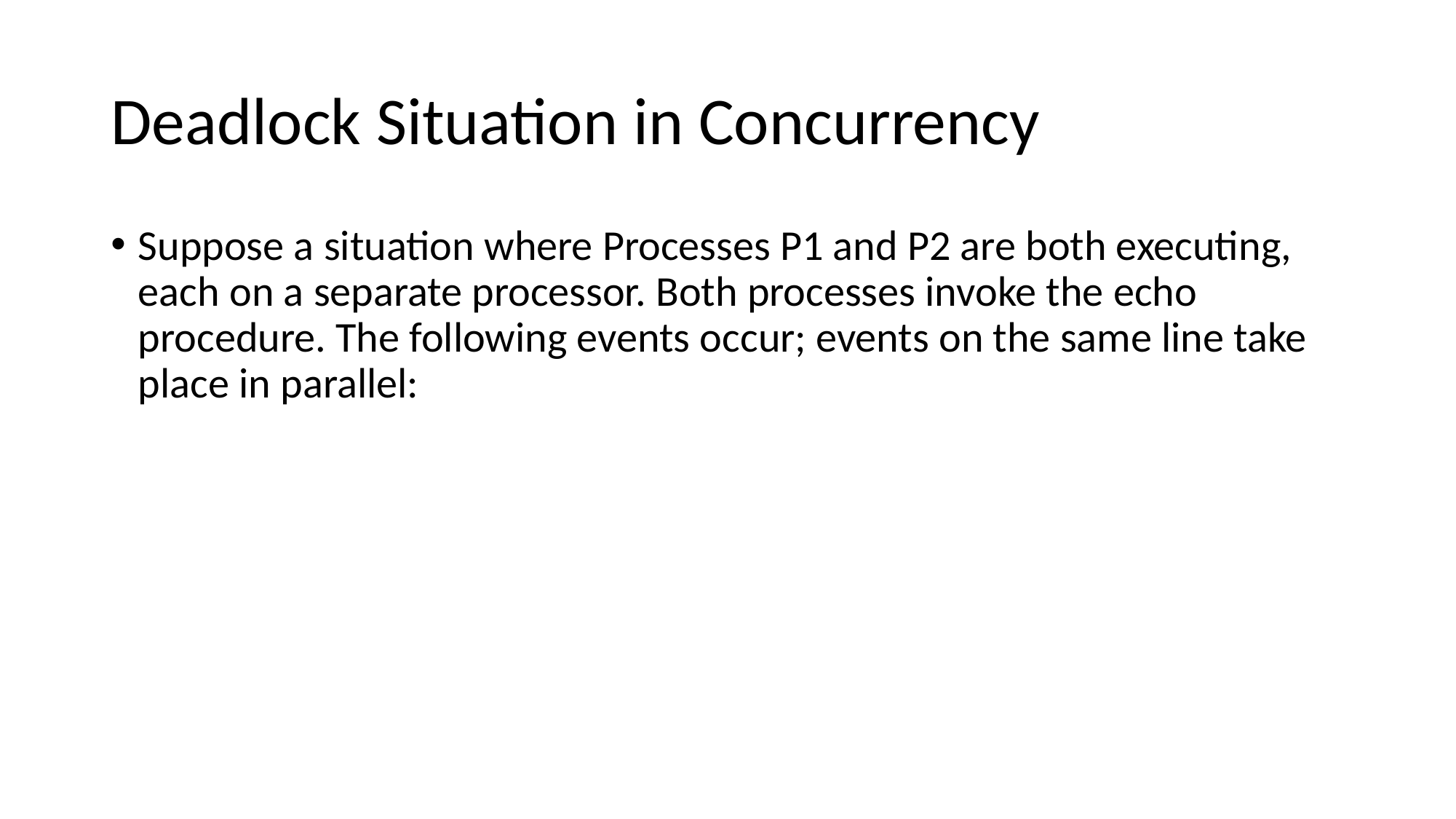

# Deadlock Situation in Concurrency
Suppose a situation where Processes P1 and P2 are both executing, each on a separate processor. Both processes invoke the echo procedure. The following events occur; events on the same line take place in parallel: